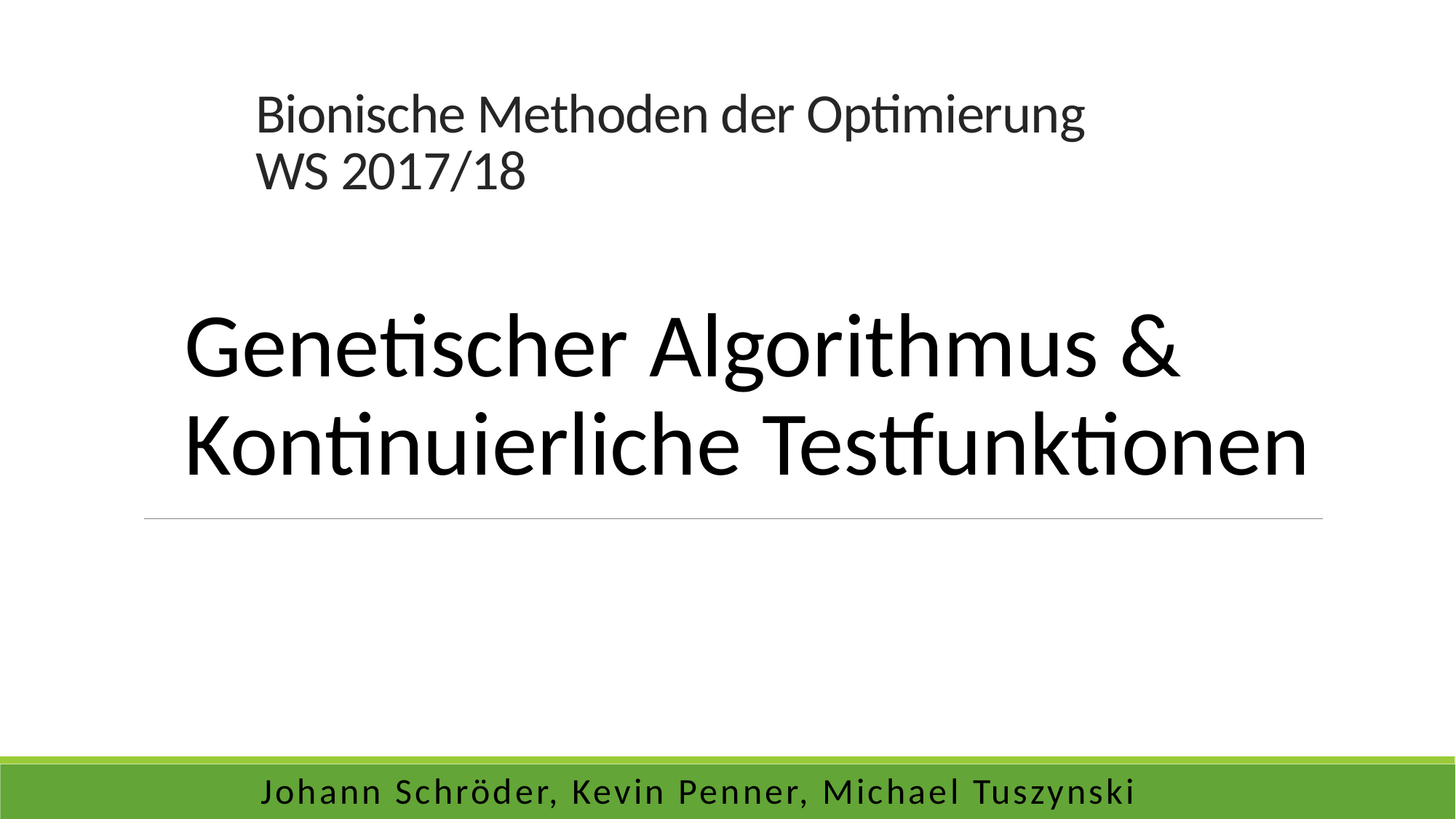

# Bionische Methoden der Optimierung WS 2017/18
Genetischer Algorithmus & Kontinuierliche Testfunktionen
Johann Schröder, Kevin Penner, Michael Tuszynski